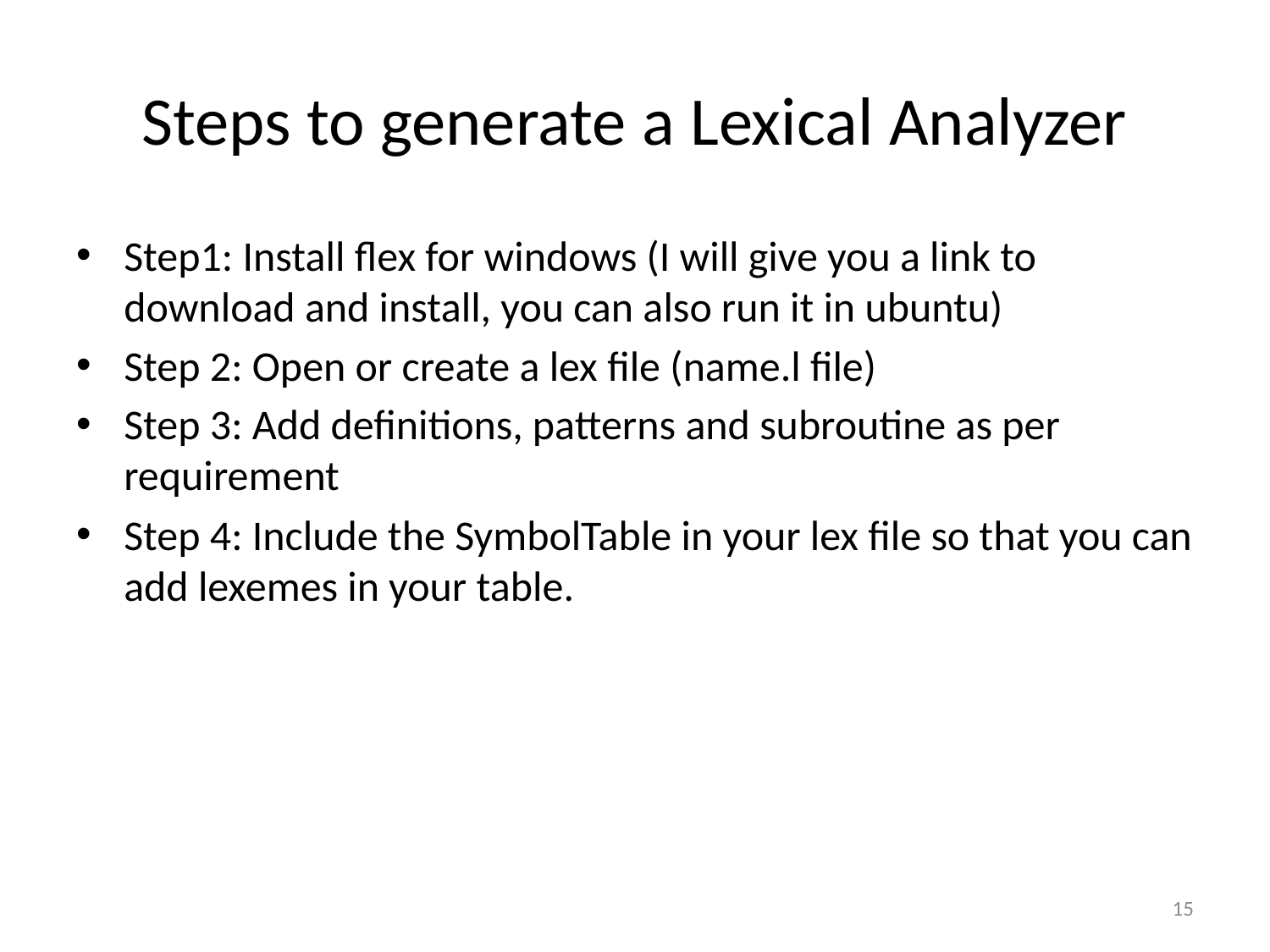

# Steps to generate a Lexical Analyzer
Step1: Install flex for windows (I will give you a link to download and install, you can also run it in ubuntu)
Step 2: Open or create a lex file (name.l file)
Step 3: Add definitions, patterns and subroutine as per requirement
Step 4: Include the SymbolTable in your lex file so that you can add lexemes in your table.

15